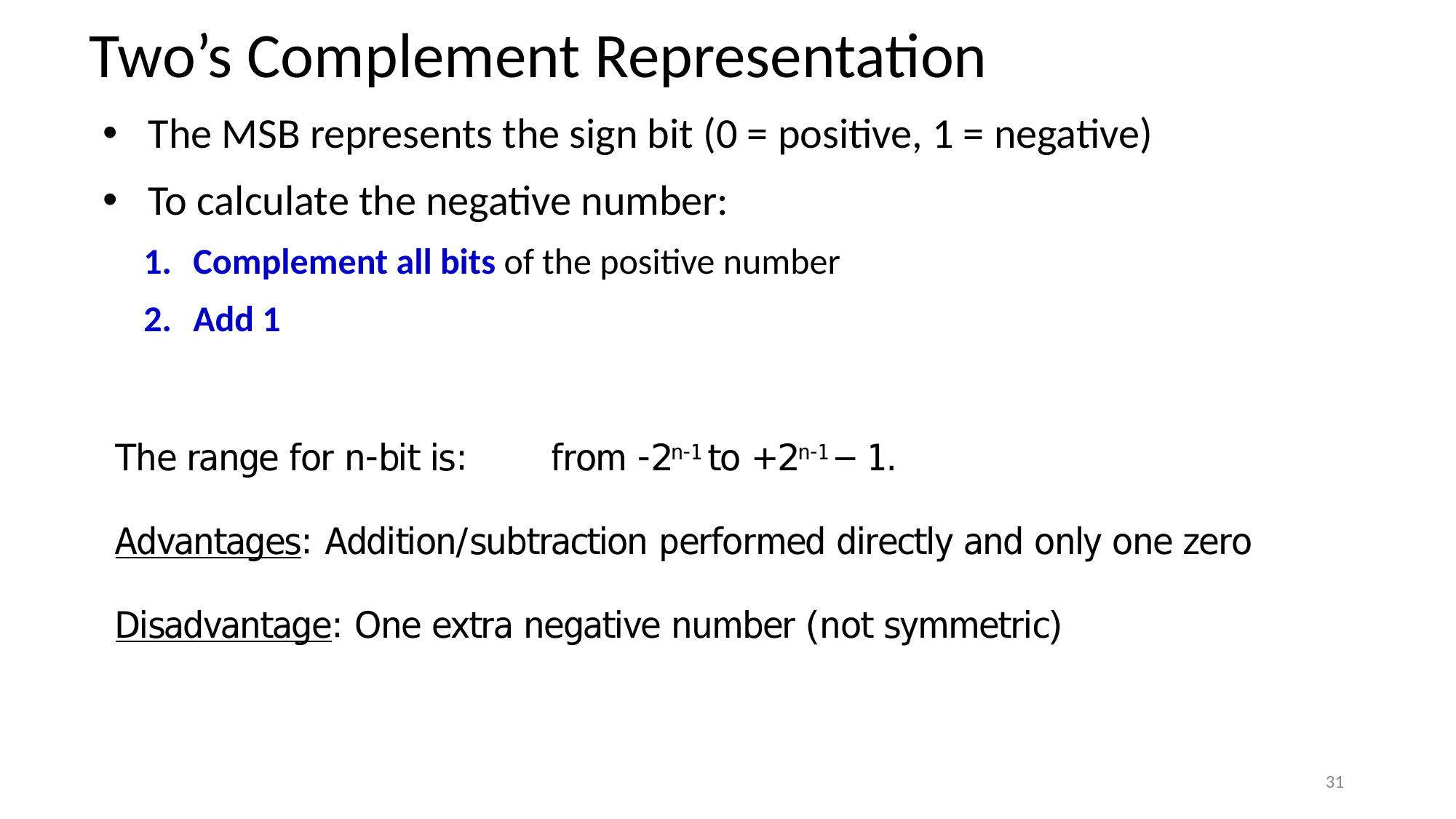

# Two’s Complement Representation
The MSB represents the sign bit (0 = positive, 1 = negative)
To calculate the negative number:
Complement all bits of the positive number
Add 1
The range for n-bit is: 	from -2n-1 to +2n-1 – 1.
Advantages: Addition/subtraction performed directly and only one zero
Disadvantage: One extra negative number (not symmetric)
31